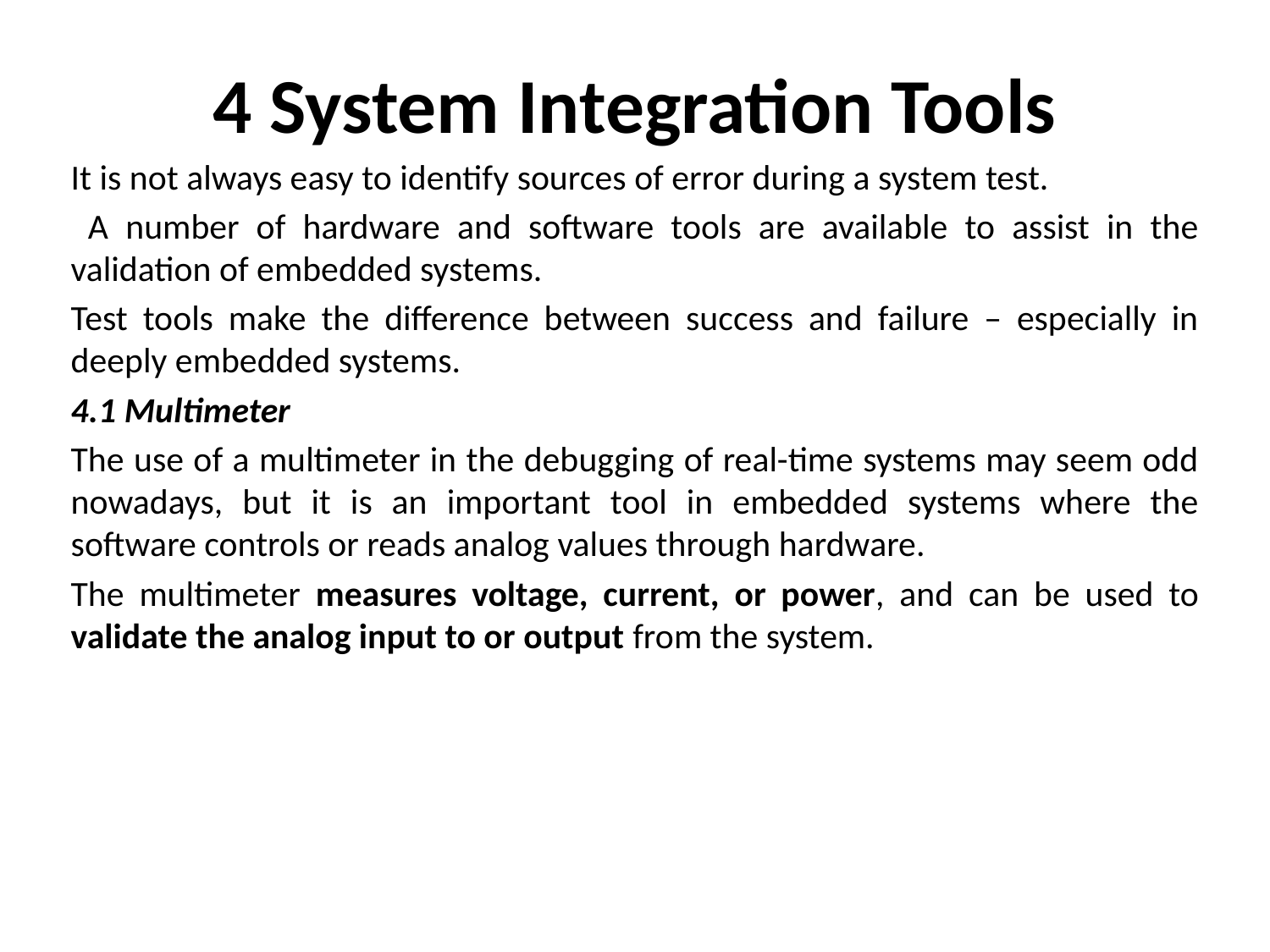

# 4 System Integration Tools
It is not always easy to identify sources of error during a system test.
 A number of hardware and software tools are available to assist in the validation of embedded systems.
Test tools make the difference between success and failure – especially in deeply embedded systems.
4.1 Multimeter
The use of a multimeter in the debugging of real-time systems may seem odd nowadays, but it is an important tool in embedded systems where the software controls or reads analog values through hardware.
The multimeter measures voltage, current, or power, and can be used to validate the analog input to or output from the system.